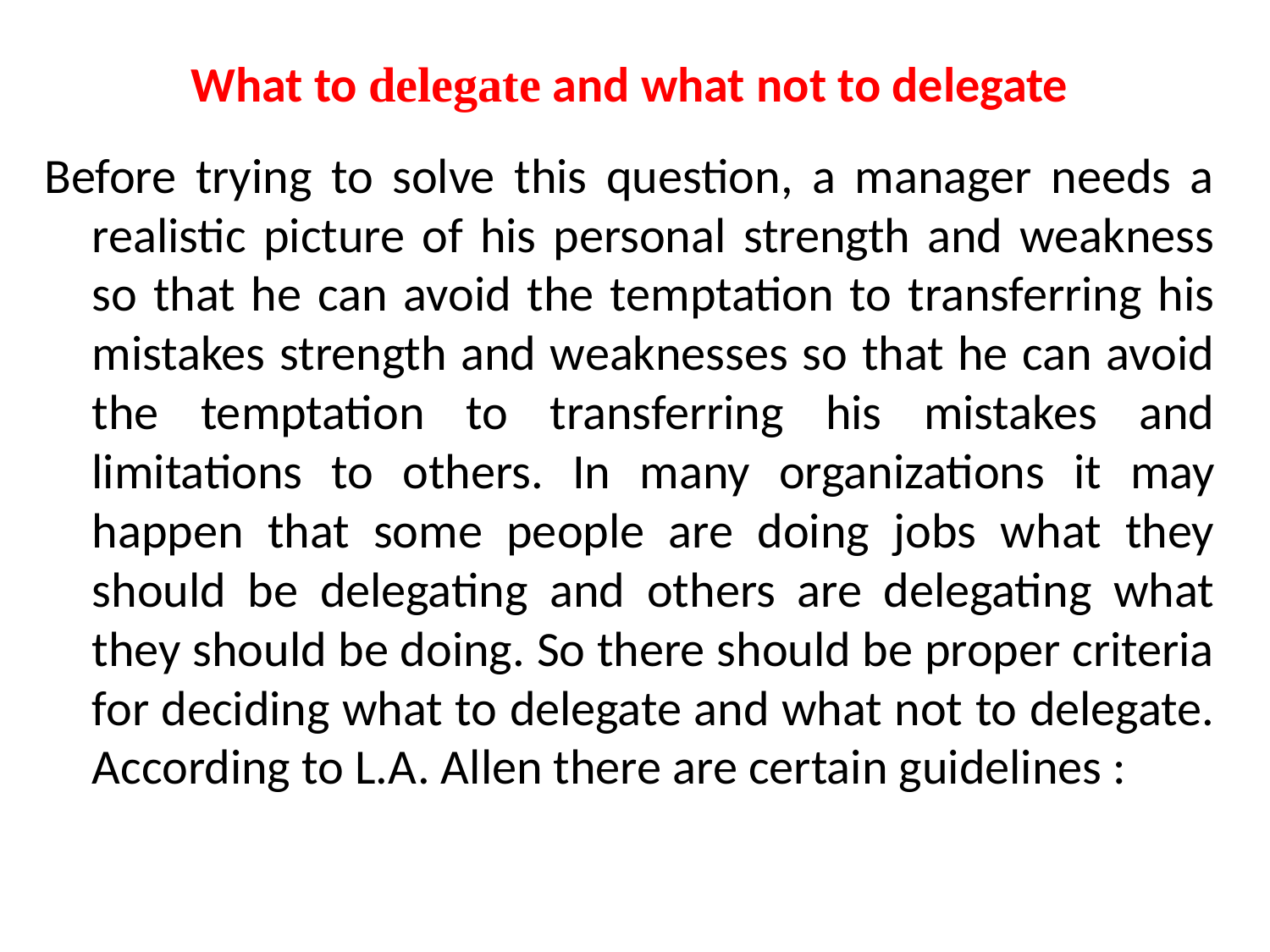

# What to delegate and what not to delegate
Before trying to solve this question, a manager needs a realistic picture of his personal strength and weakness so that he can avoid the temptation to transferring his mistakes strength and weaknesses so that he can avoid the temptation to transferring his mistakes and limitations to others. In many organizations it may happen that some people are doing jobs what they should be delegating and others are delegating what they should be doing. So there should be proper criteria for deciding what to delegate and what not to delegate. According to L.A. Allen there are certain guidelines :